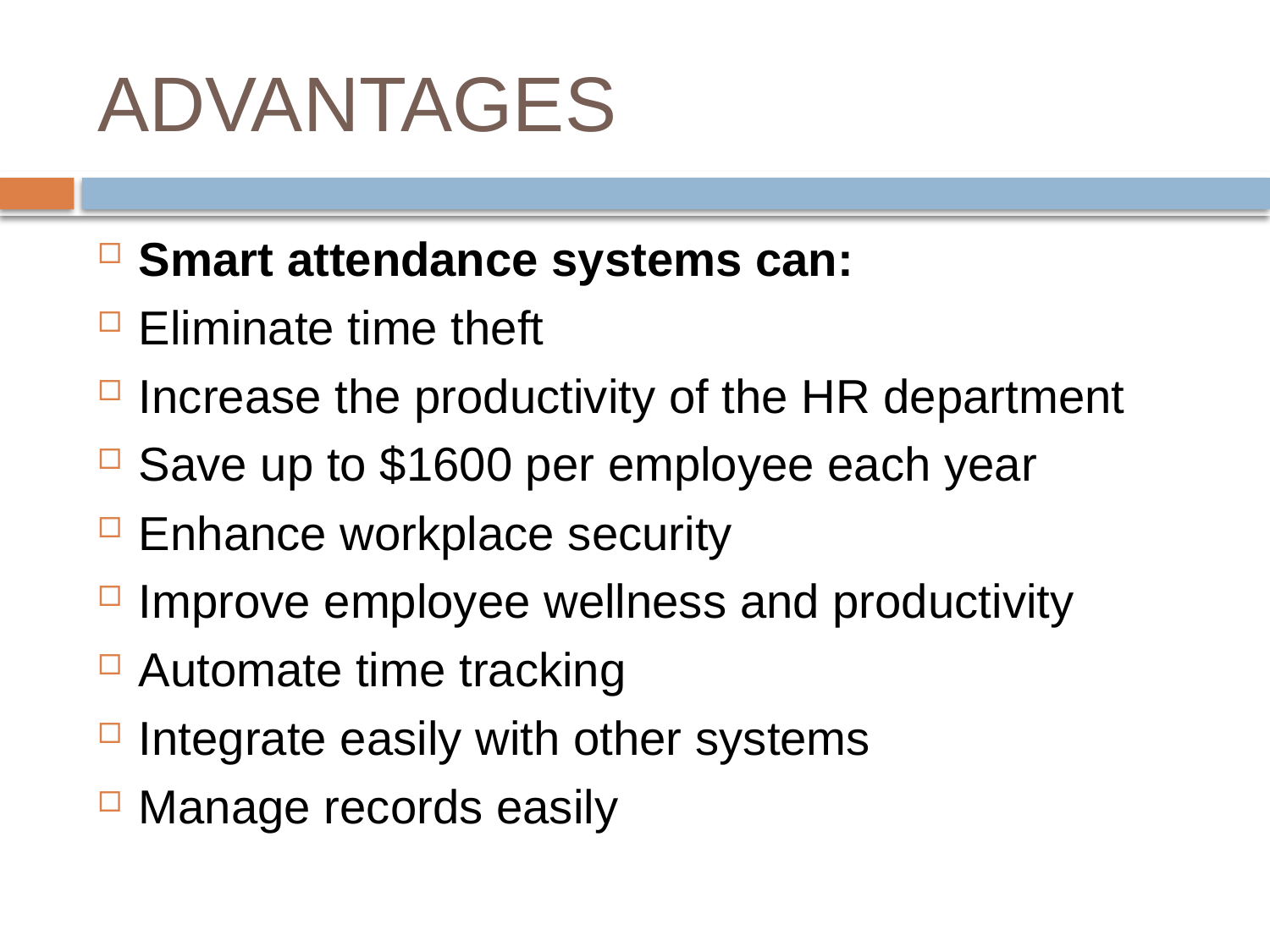

# ADVANTAGES
Smart attendance systems can:
Eliminate time theft
Increase the productivity of the HR department
Save up to $1600 per employee each year
Enhance workplace security
Improve employee wellness and productivity
Automate time tracking
Integrate easily with other systems
Manage records easily